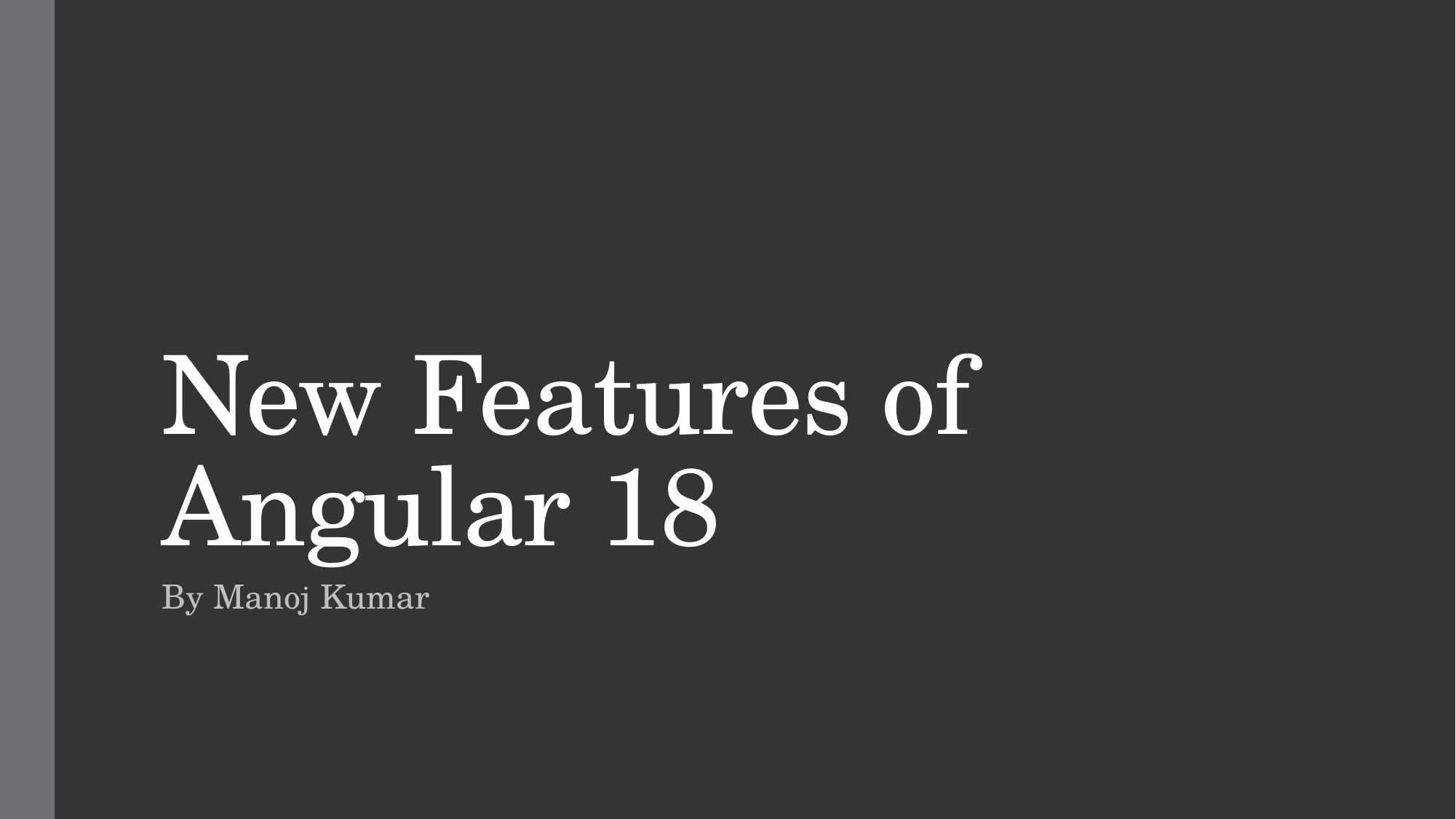

# New Features of Angular 18
By Manoj Kumar